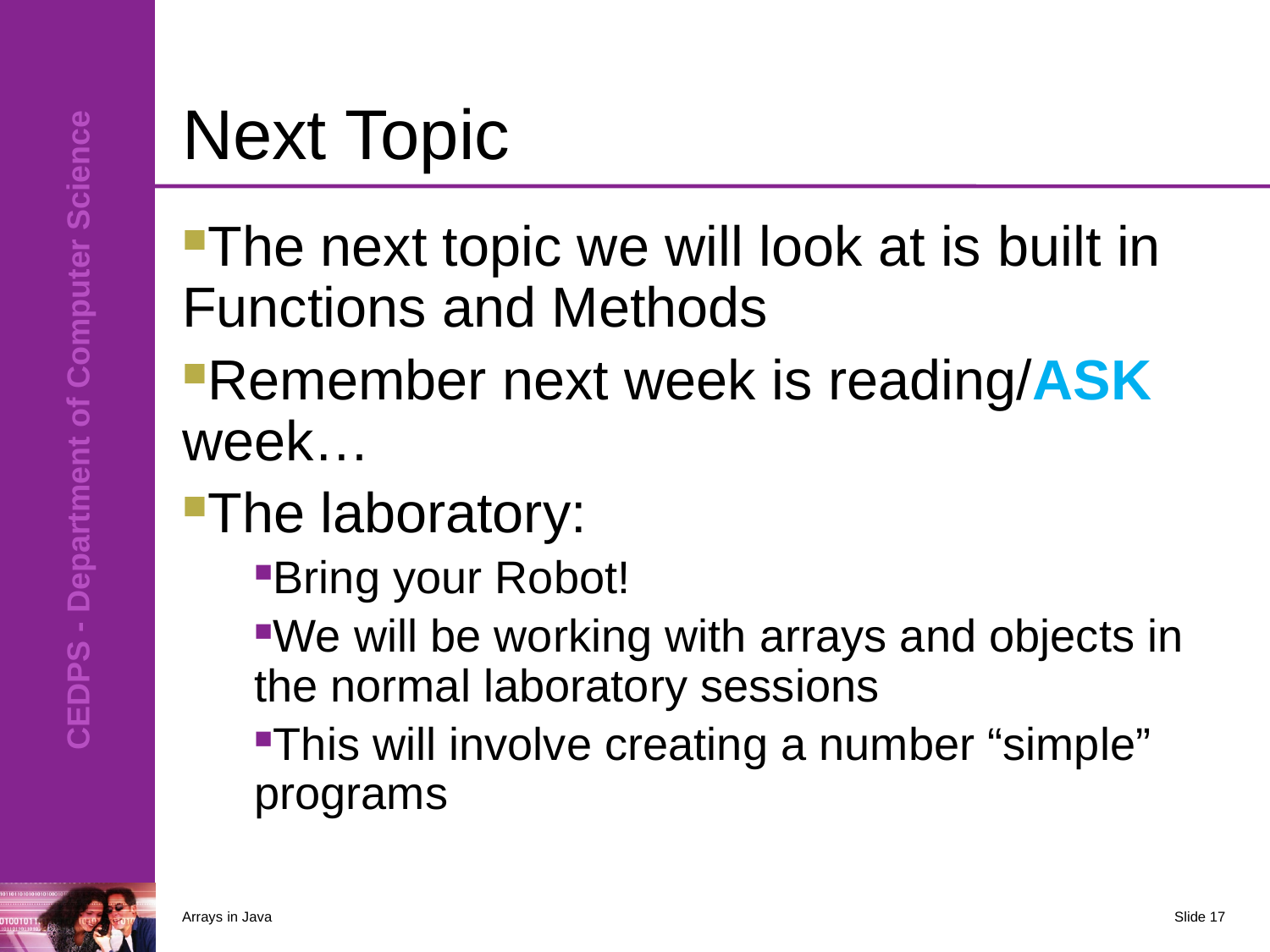

# Next Topic
The next topic we will look at is built in Functions and Methods
Remember next week is reading/ASK week…
The laboratory:
Bring your Robot!
We will be working with arrays and objects in the normal laboratory sessions
This will involve creating a number “simple” programs
Arrays in Java
Slide 17